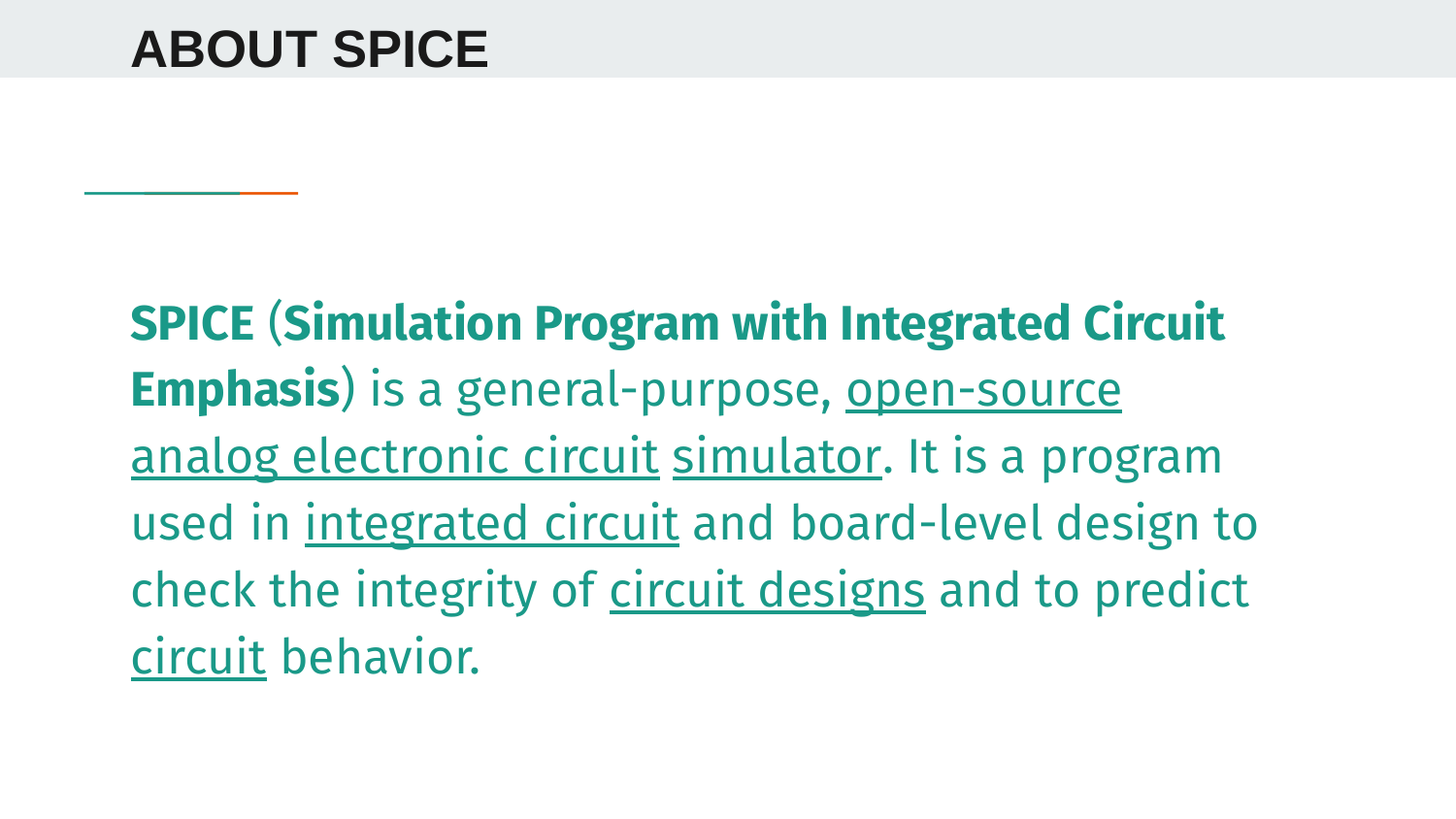

# ABOUT SPICE
SPICE (Simulation Program with Integrated Circuit Emphasis) is a general-purpose, open-source analog electronic circuit simulator. It is a program used in integrated circuit and board-level design to check the integrity of circuit designs and to predict circuit behavior.